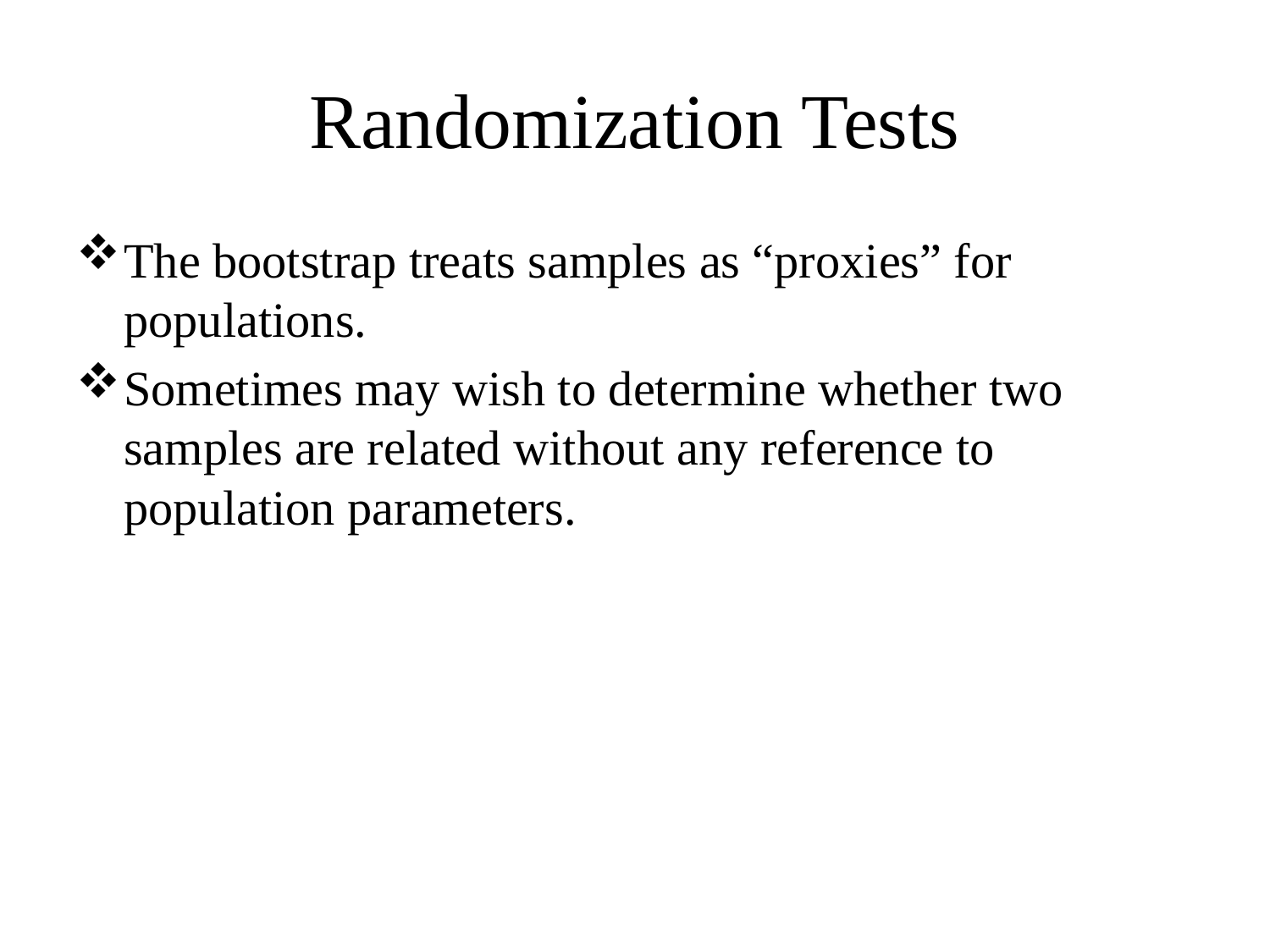

# Randomization Tests
The bootstrap treats samples as “proxies” for populations.
Sometimes may wish to determine whether two samples are related without any reference to population parameters.